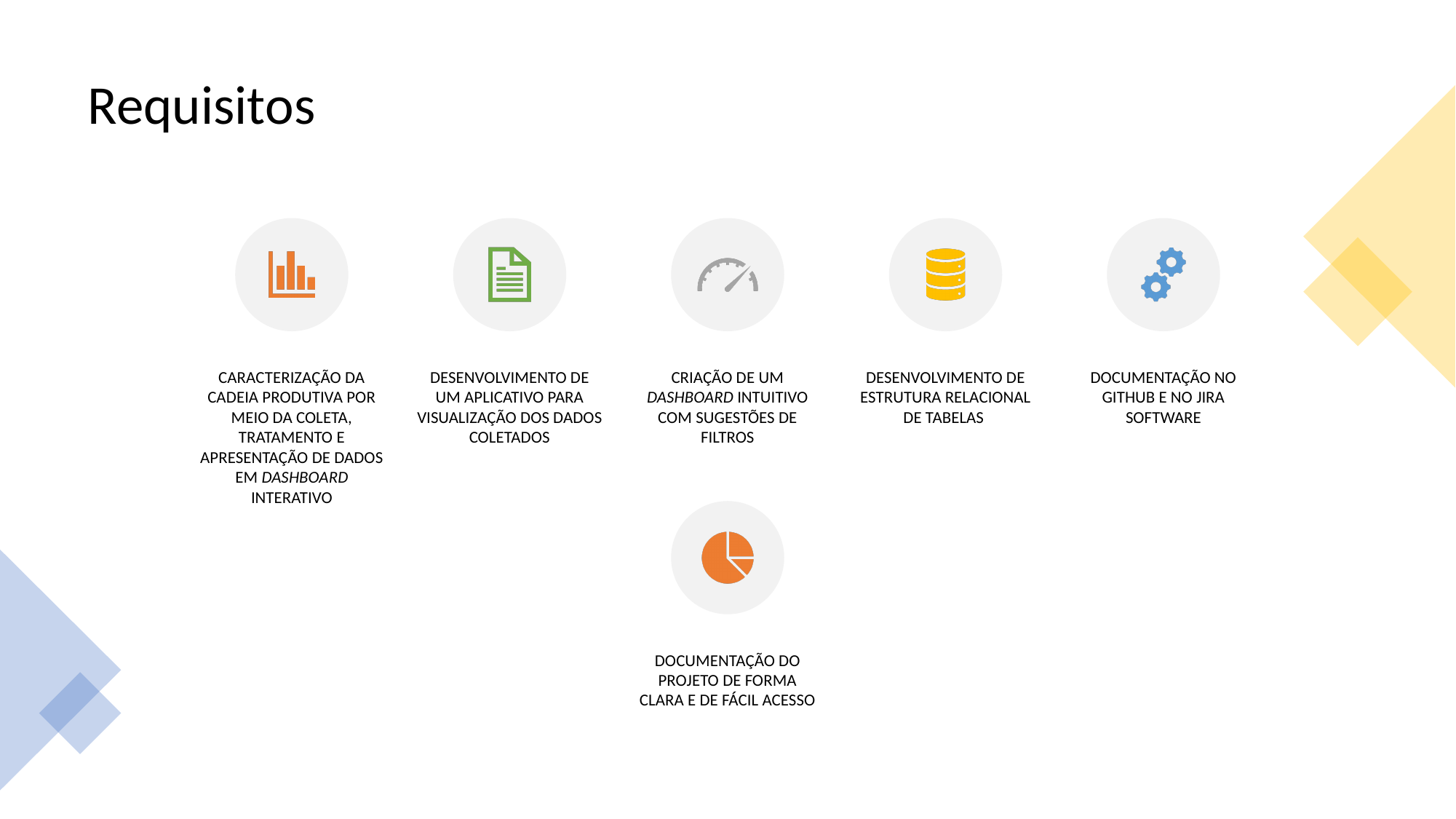

# Requisitos

Caracterização da cadeia produtiva por meio da coleta, tratamento e apresentação de dados em dashboard interativo
DESENVOLVIMENTO DE UM APLICATIVO PARA VISUALIZAÇÃO DOS DADOS COLETADOS
CRIAÇÃO DE UM Dashboard intuitivo COM Sugestões de filtros
DESENVOLVIMENTO DE ESTRUTURA RELACIONAL DE TABELAS
documentação no GitHub e no JIRA SOFTWARE
Documentação do projeto de forma clara e de fácil acesso